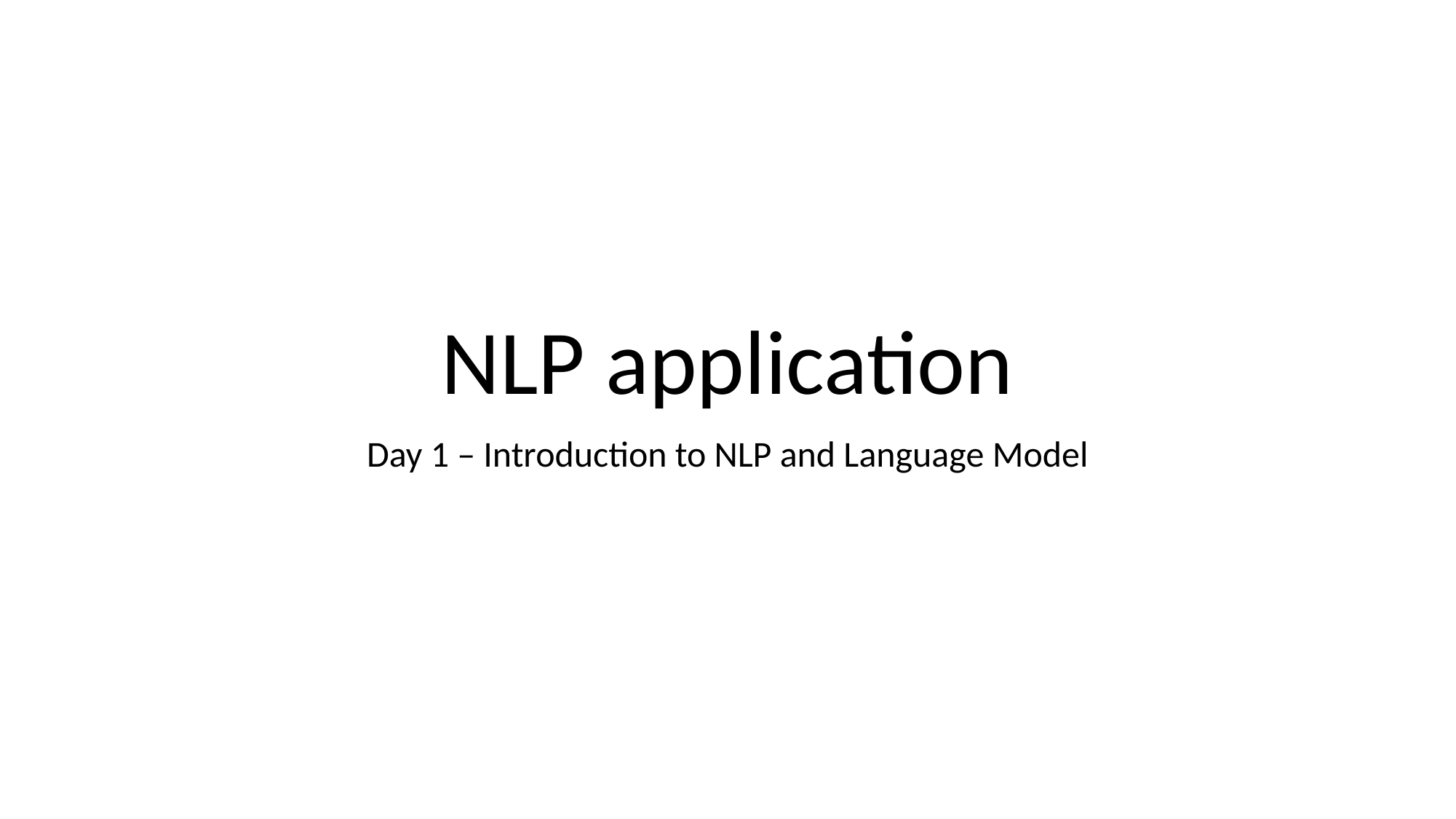

# NLP application
Day 1 – Introduction to NLP and Language Model